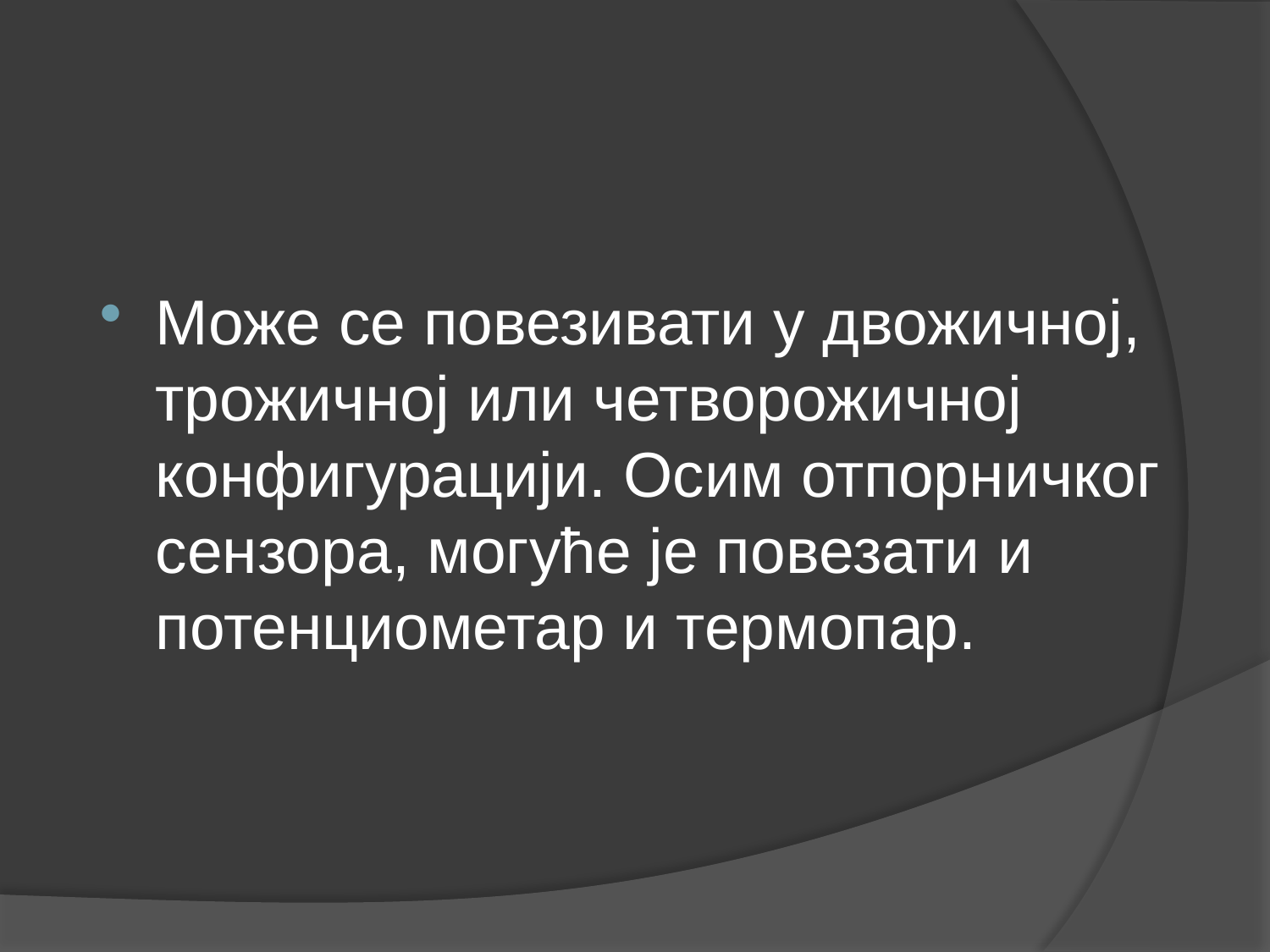

Може се повезивати у двожичној, трожичној или четворожичној конфигурацији. Осим отпорничког сензора, могуће је повезати и потенциометар и термопар.